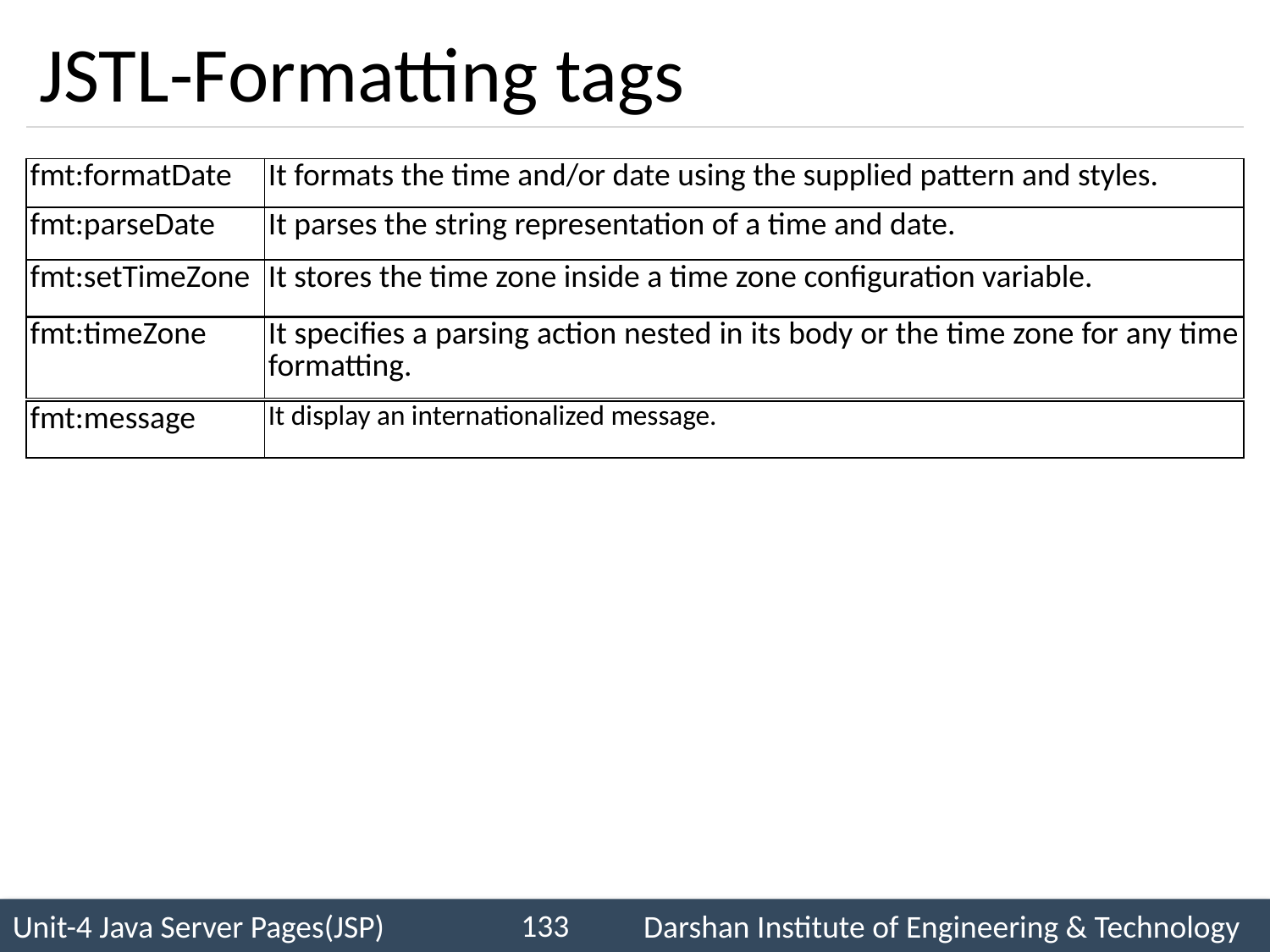

# JSTL-Formatting tags
| fmt:formatDate | It formats the time and/or date using the supplied pattern and styles. |
| --- | --- |
| fmt:parseDate | It parses the string representation of a time and date. |
| --- | --- |
| fmt:setTimeZone | It stores the time zone inside a time zone configuration variable. |
| --- | --- |
| fmt:timeZone | It specifies a parsing action nested in its body or the time zone for any time formatting. |
| --- | --- |
| fmt:message | It display an internationalized message. |
| --- | --- |
133